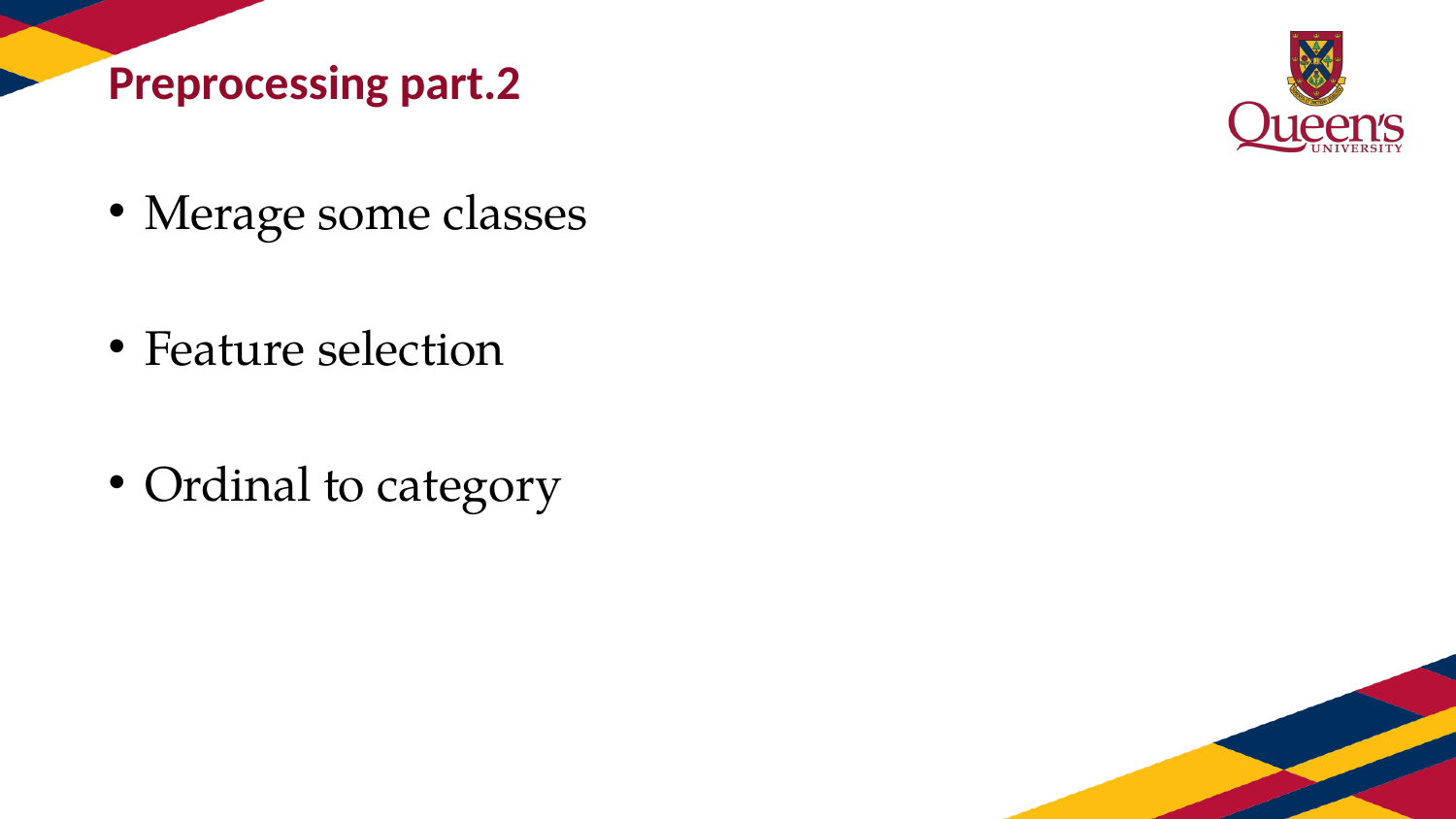

# Preprocessing part.2

Merage some classes

Feature selection

Ordinal to category